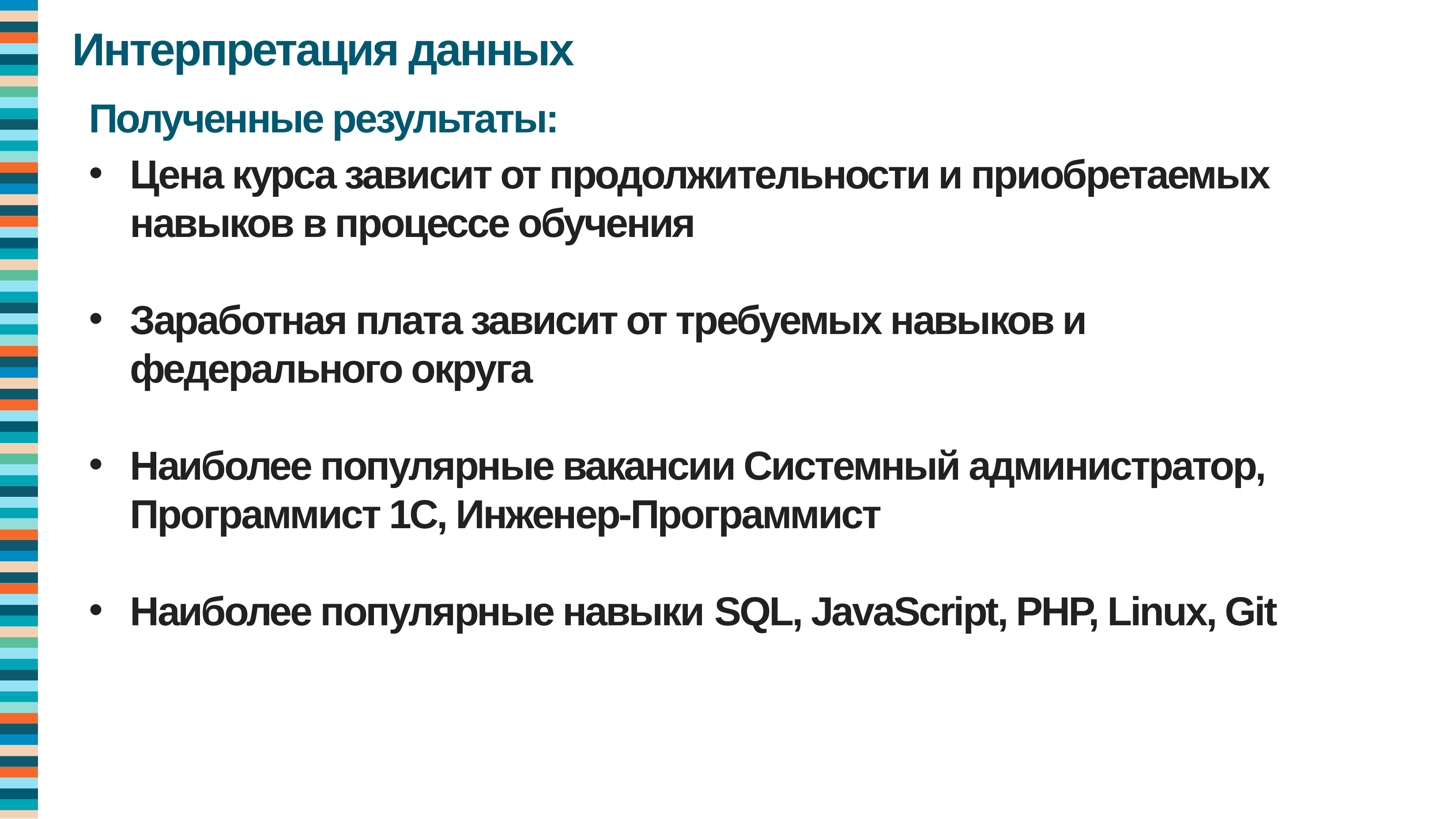

Интерпретация данных
Полученные результаты:
Цена курса зависит от продолжительности и приобретаемых навыков в процессе обучения

Заработная плата зависит от требуемых навыков и федерального округа

Наиболее популярные вакансии Системный администратор, Программист 1С, Инженер-Программист

Наиболее популярные навыки SQL, JavaScript, PHP, Linux, Git